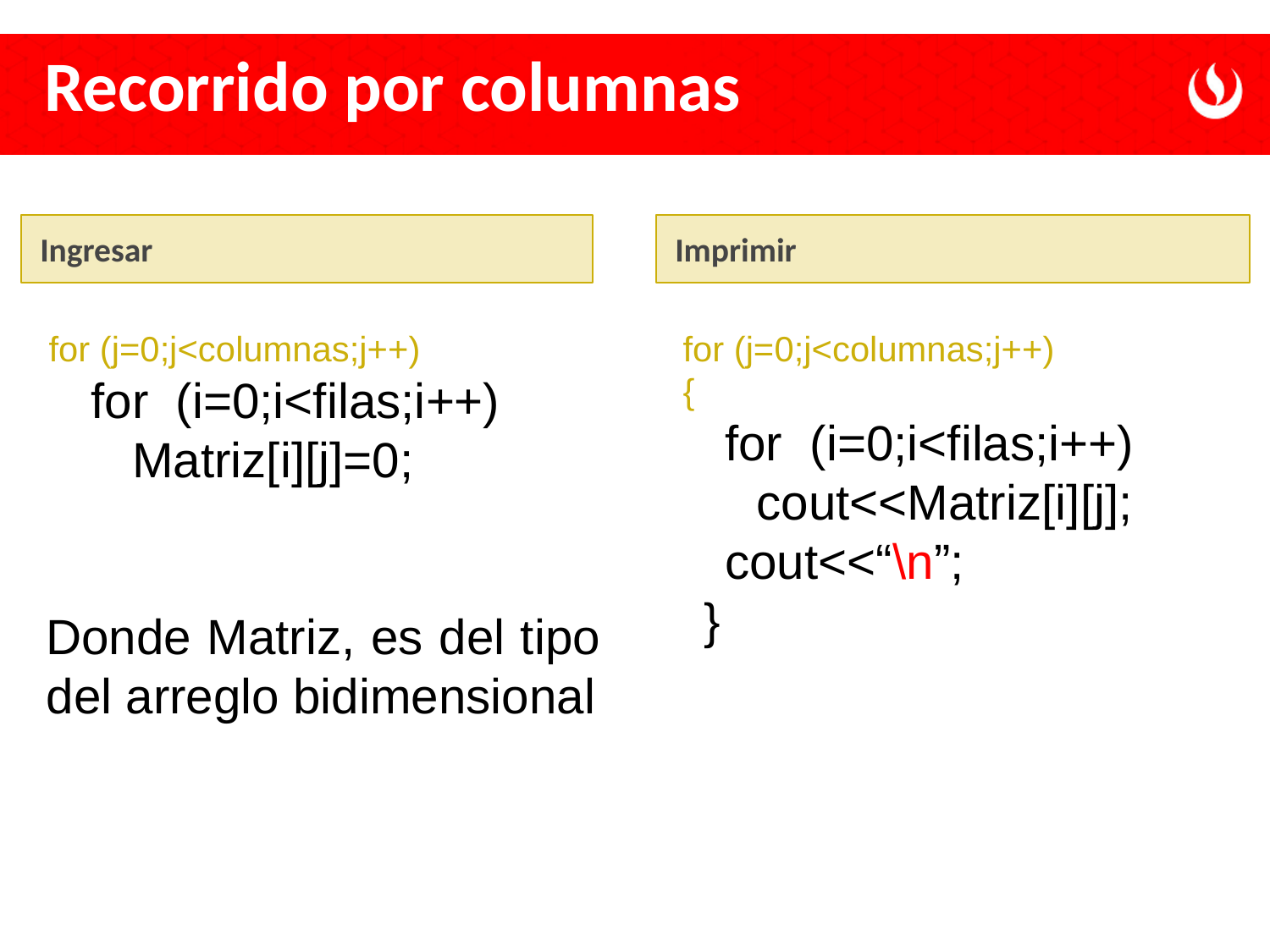

Recorrido por columnas
Ingresar
Imprimir

for (j=0;j<columnas;j++)
for  (i=0;i<filas;i++)
   Matriz[i][j]=0;

Donde Matriz, es del tipo del arreglo bidimensional

for (j=0;j<columnas;j++)
{
for  (i=0;i<filas;i++)
   cout<<Matriz[i][j];
cout<<“\n”;
}